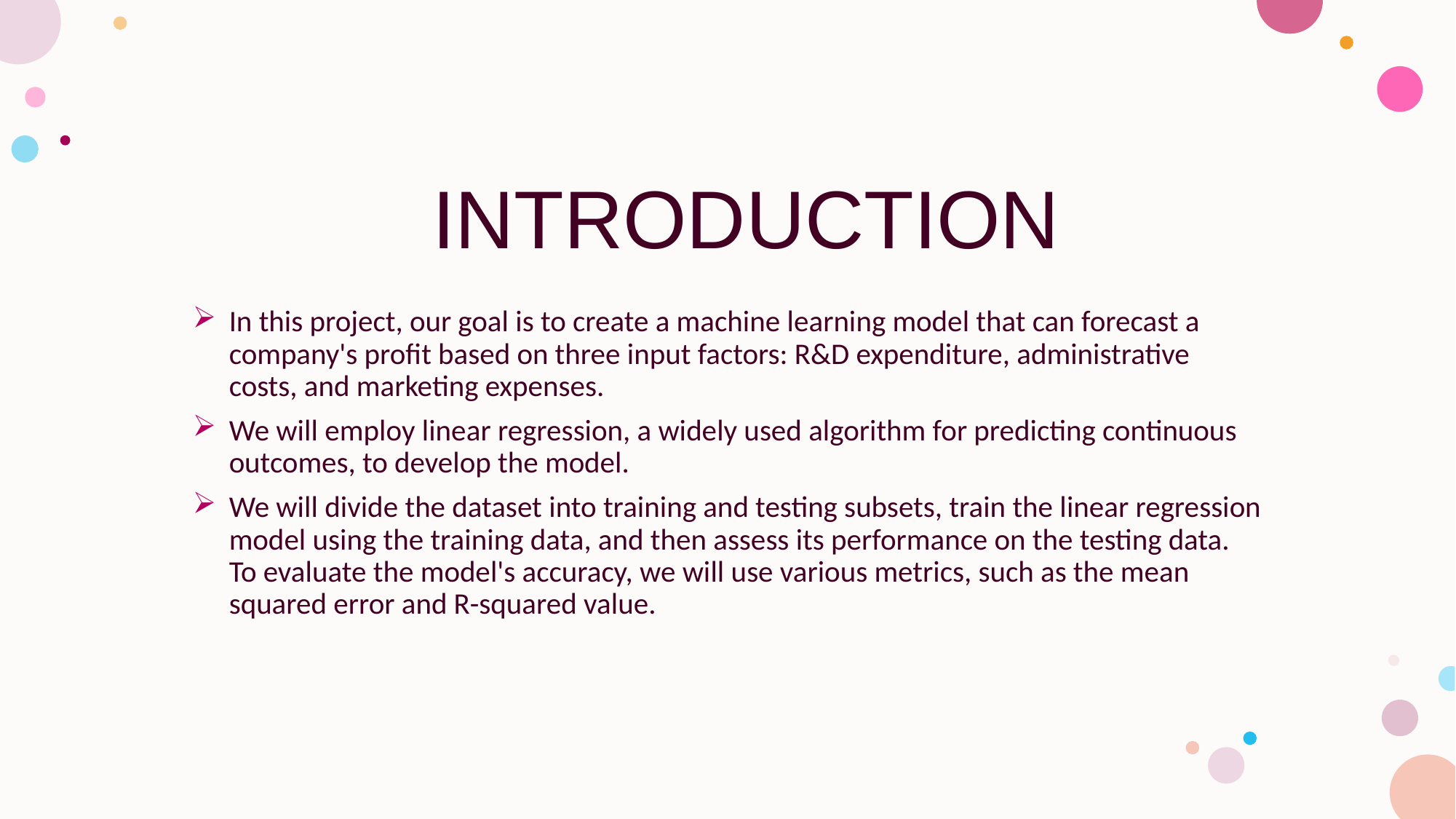

# INTRODUCTION
In this project, our goal is to create a machine learning model that can forecast a company's profit based on three input factors: R&D expenditure, administrative costs, and marketing expenses.
We will employ linear regression, a widely used algorithm for predicting continuous outcomes, to develop the model.
We will divide the dataset into training and testing subsets, train the linear regression model using the training data, and then assess its performance on the testing data. To evaluate the model's accuracy, we will use various metrics, such as the mean squared error and R-squared value.